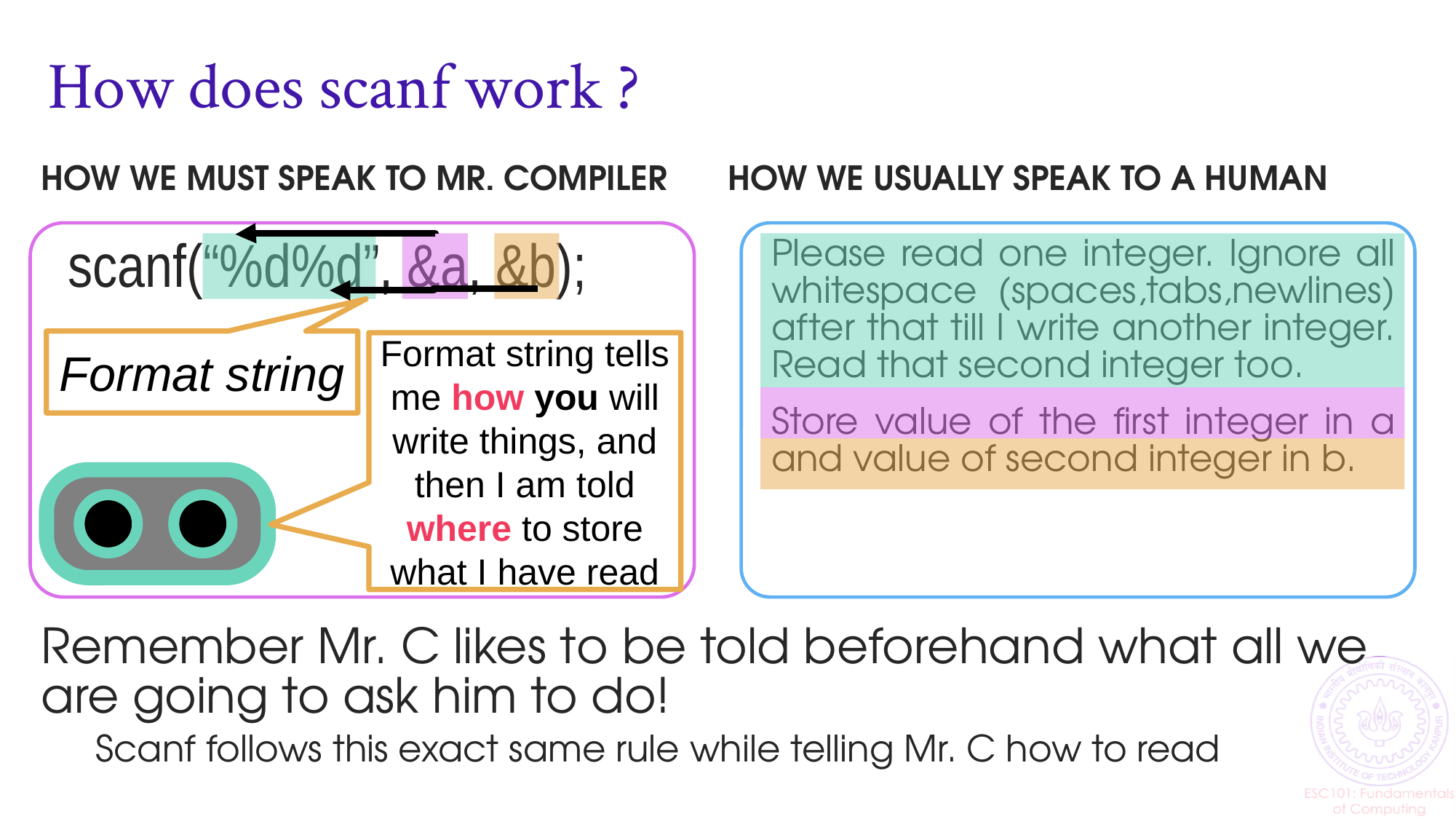

# How does scanf work ?
How we must speak to mr. compiler
How we usually speak to a human
scanf(“%d%d”, &a, &b);
Please read one integer. Ignore all whitespace (spaces,tabs,newlines) after that till I write another integer. Read that second integer too.
Store value of the first integer in a and value of second integer in b.

Format string
Format string tells me how you will write things, and then I am told where to store what I have read

Remember Mr. C likes to be told beforehand what all we are going to ask him to do!
Scanf follows this exact same rule while telling Mr. C how to read